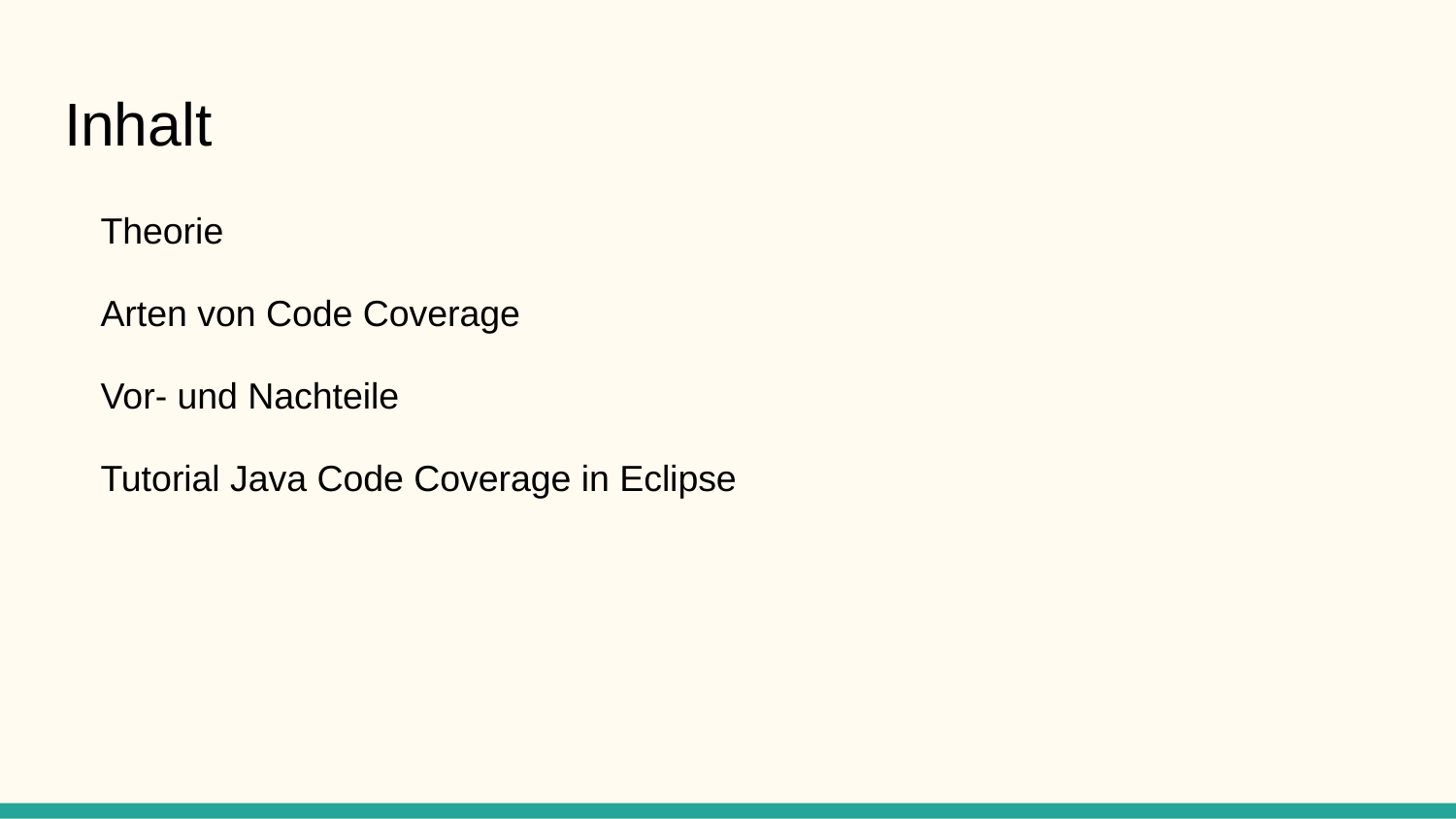

# Inhalt
Theorie
Arten von Code Coverage
Vor- und Nachteile
Tutorial Java Code Coverage in Eclipse